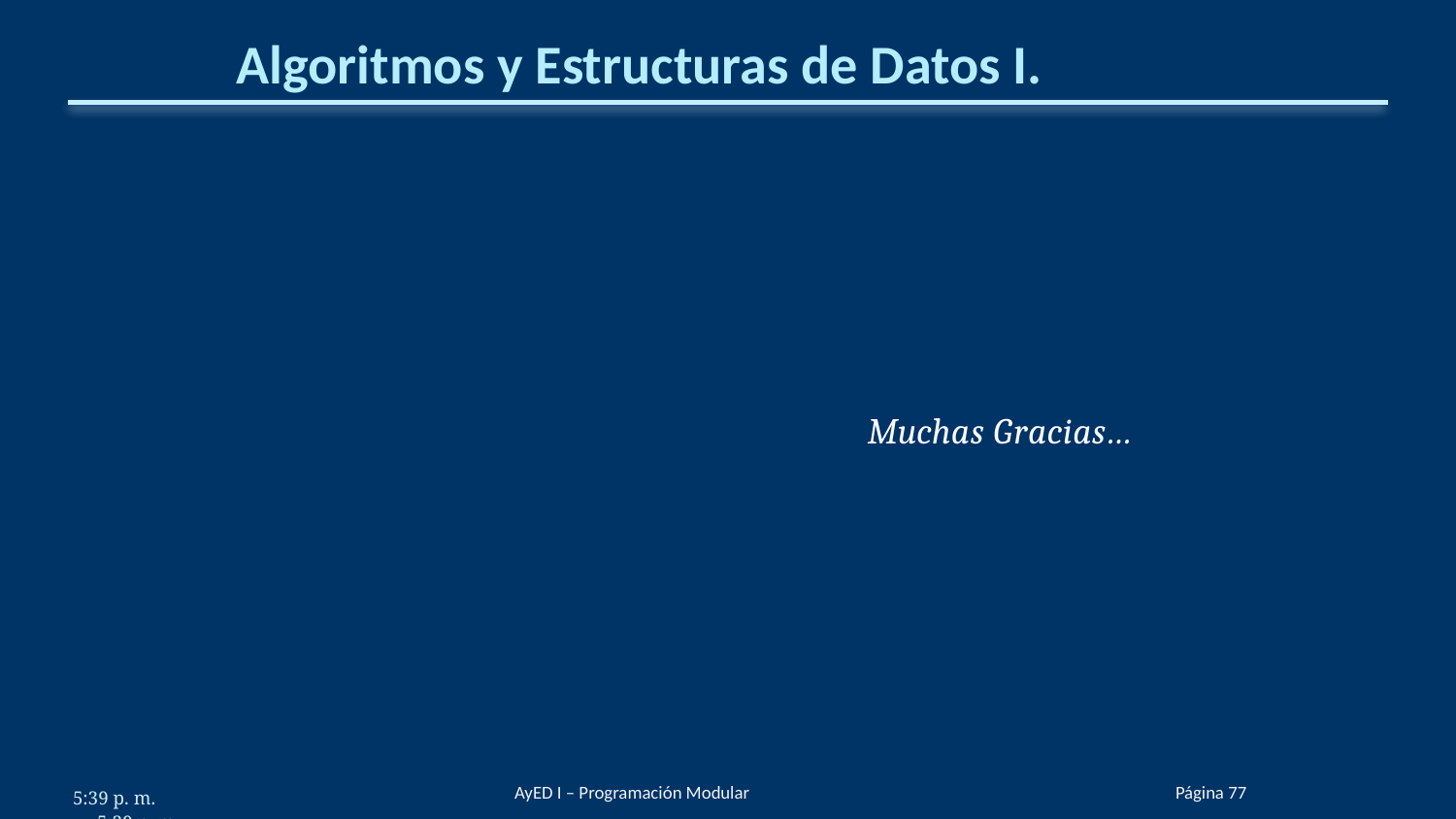

# Algoritmos y Estructuras de Datos I.
Muchas Gracias…
AyED I – Programación Modular
Página 77
5:39 p. m.
5:39 p. m.